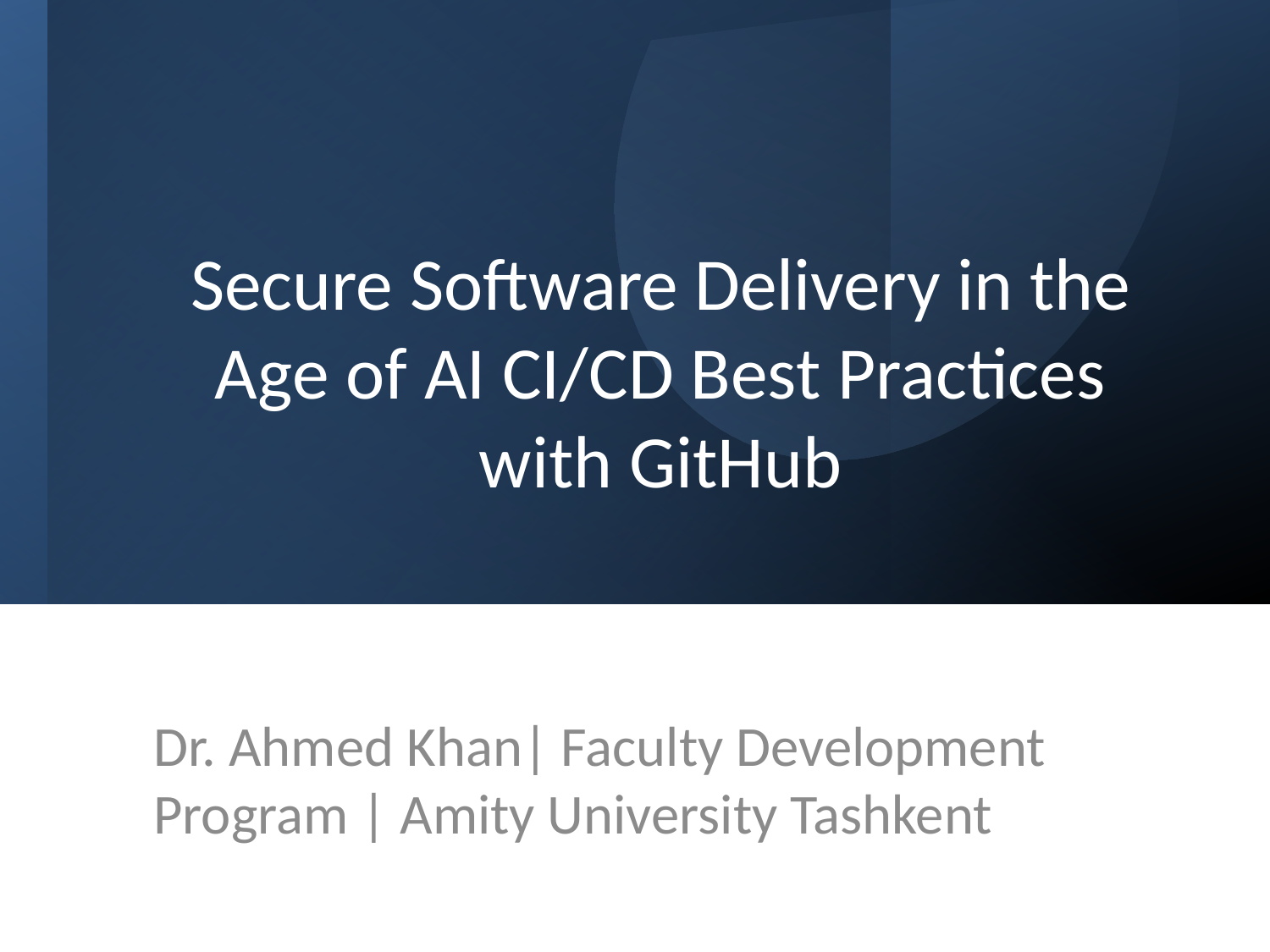

# Secure Software Delivery in the Age of AI CI/CD Best Practices with GitHub
Dr. Ahmed Khan| Faculty Development Program | Amity University Tashkent